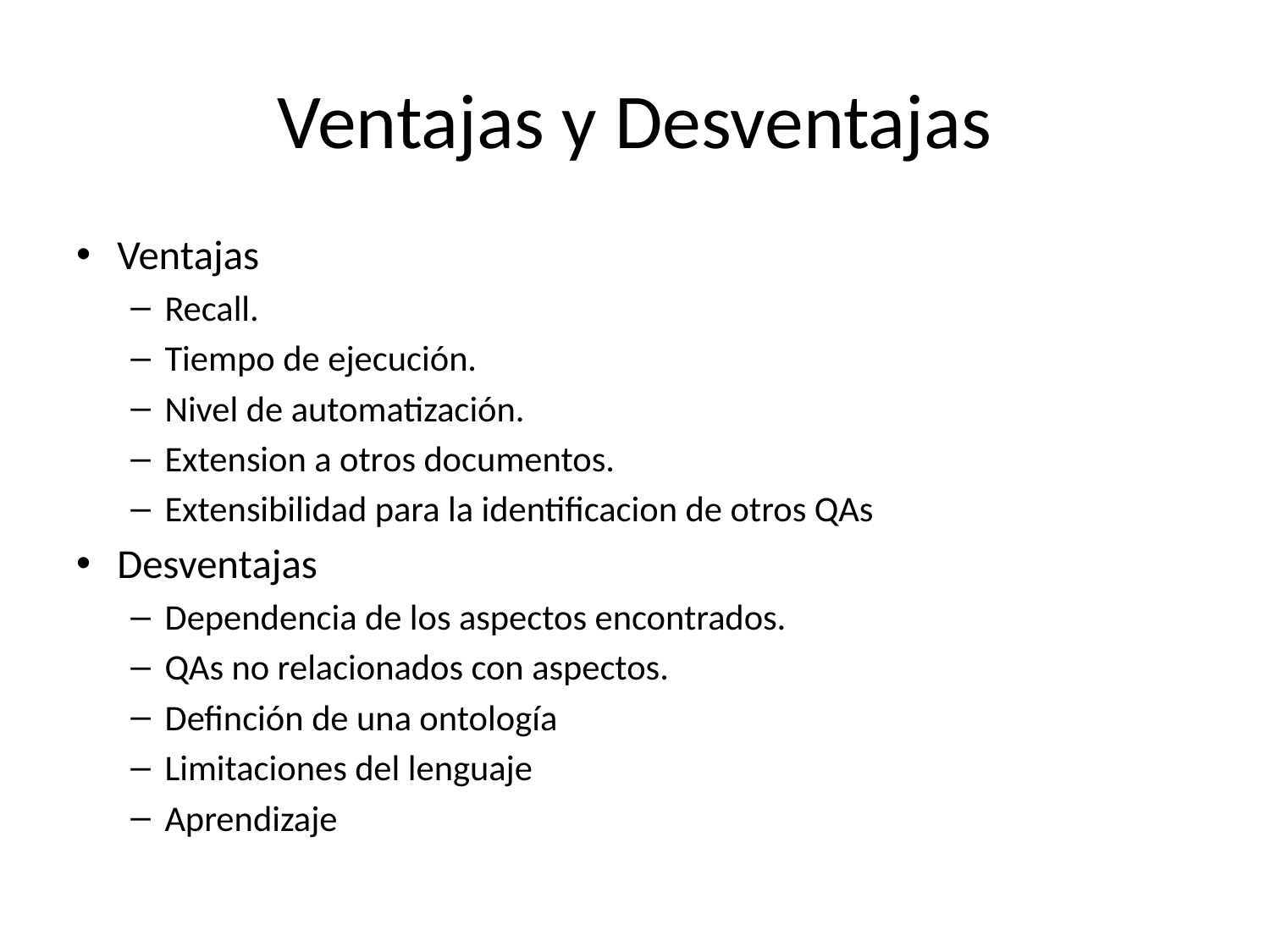

# Ventajas y Desventajas
Ventajas
Recall.
Tiempo de ejecución.
Nivel de automatización.
Extension a otros documentos.
Extensibilidad para la identificacion de otros QAs
Desventajas
Dependencia de los aspectos encontrados.
QAs no relacionados con aspectos.
Definción de una ontología
Limitaciones del lenguaje
Aprendizaje